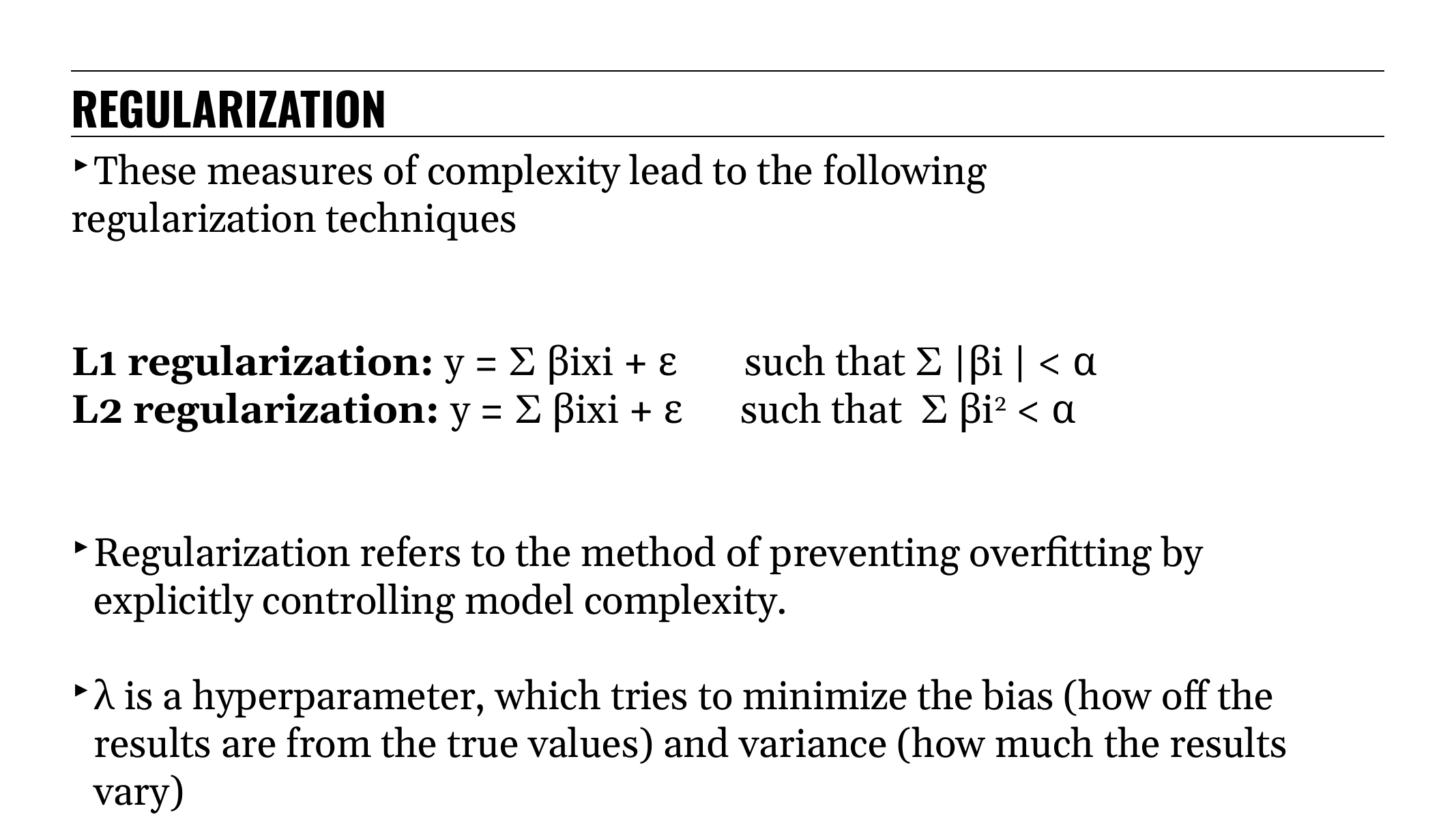

REGULARIZATION
These measures of complexity lead to the following
regularization techniques

L1 regularization: y = Σ βixi + ε       such that Σ |βi | < α
L2 regularization: y = Σ βixi + ε      such that  Σ βi2 < α

Regularization refers to the method of preventing overfitting by explicitly controlling model complexity.

λ is a hyperparameter, which tries to minimize the bias (how off the results are from the true values) and variance (how much the results vary)